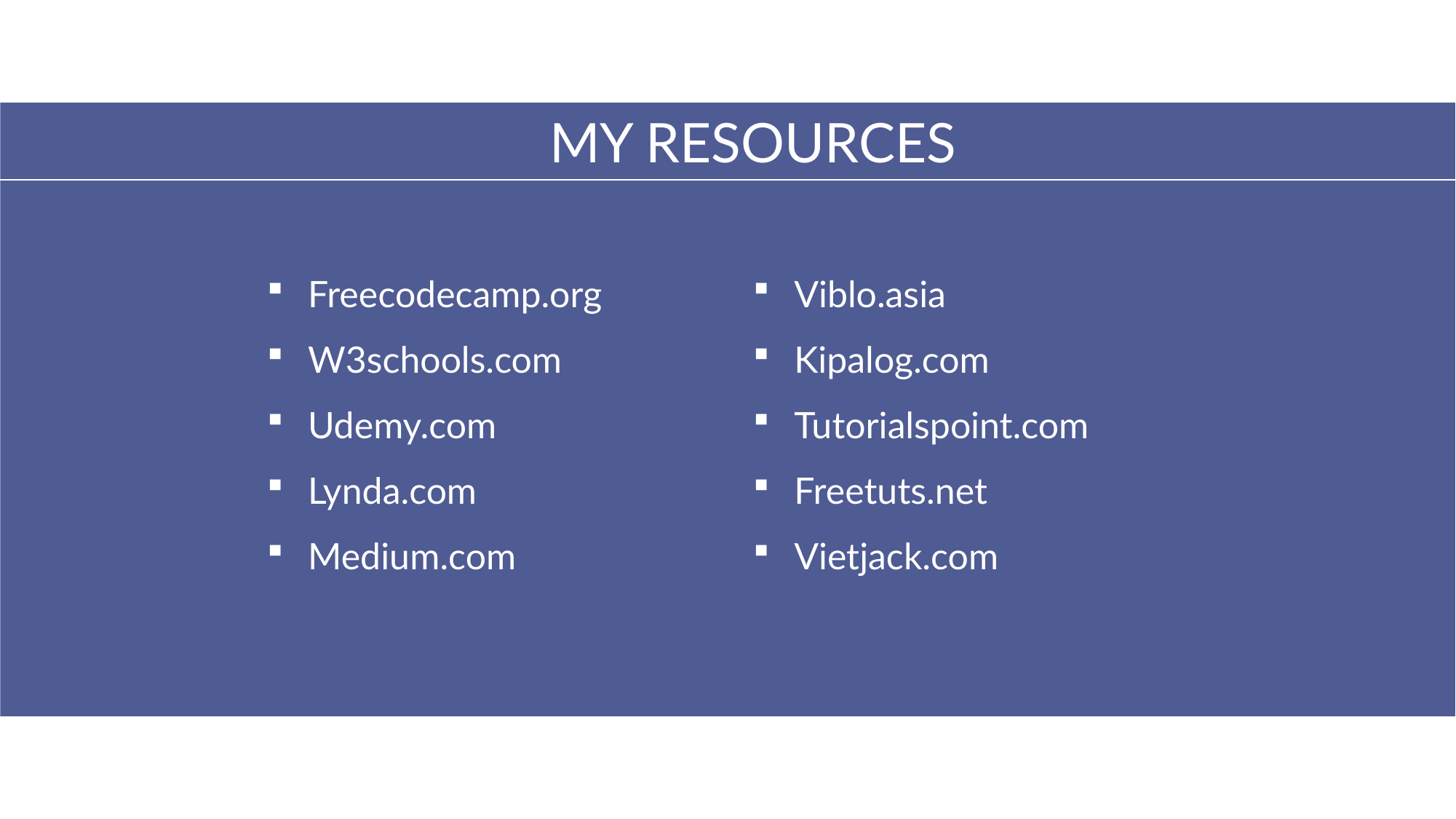

MY RESOURCES
Freecodecamp.org
W3schools.com
Udemy.com
Lynda.com
Medium.com
Viblo.asia
Kipalog.com
Tutorialspoint.com
Freetuts.net
Vietjack.com